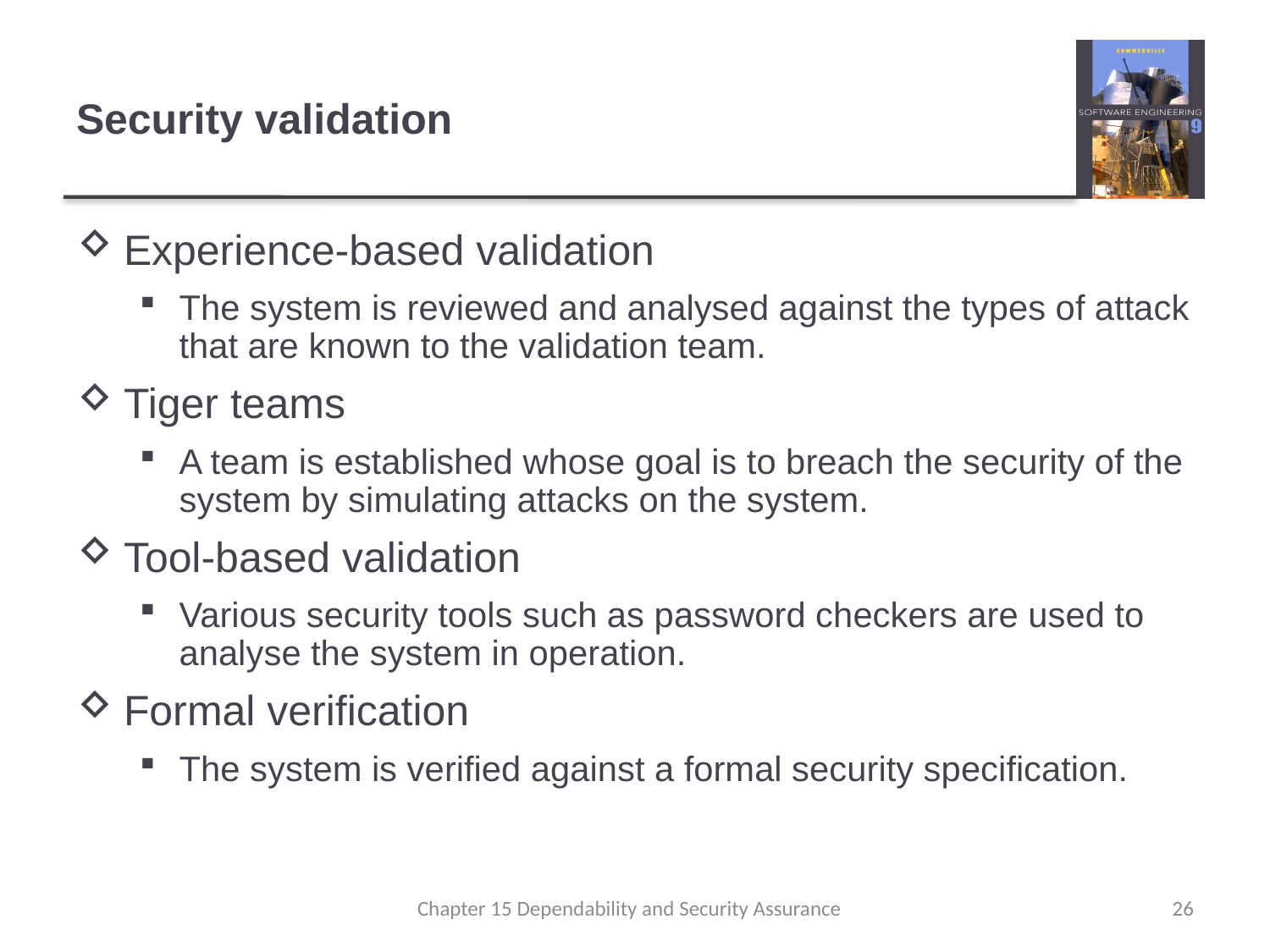

# Security validation
Experience-based validation
The system is reviewed and analysed against the types of attack that are known to the validation team.
Tiger teams
A team is established whose goal is to breach the security of the system by simulating attacks on the system.
Tool-based validation
Various security tools such as password checkers are used to analyse the system in operation.
Formal verification
The system is verified against a formal security specification.
Chapter 15 Dependability and Security Assurance
26